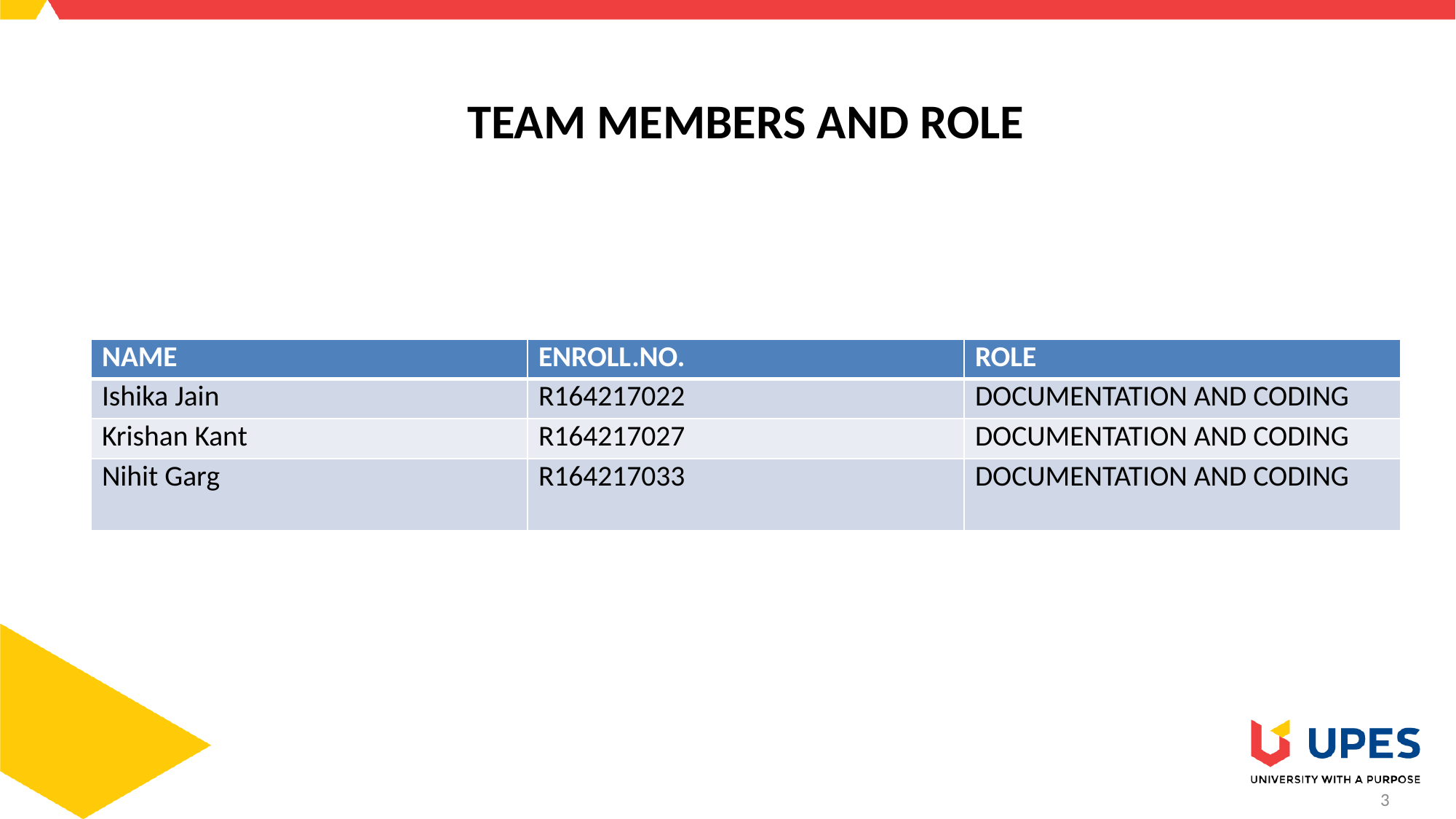

TEAM MEMBERS AND ROLE
| NAME | ENROLL.NO. | ROLE |
| --- | --- | --- |
| Ishika Jain | R164217022 | DOCUMENTATION AND CODING |
| Krishan Kant | R164217027 | DOCUMENTATION AND CODING |
| Nihit Garg | R164217033 | DOCUMENTATION AND CODING |